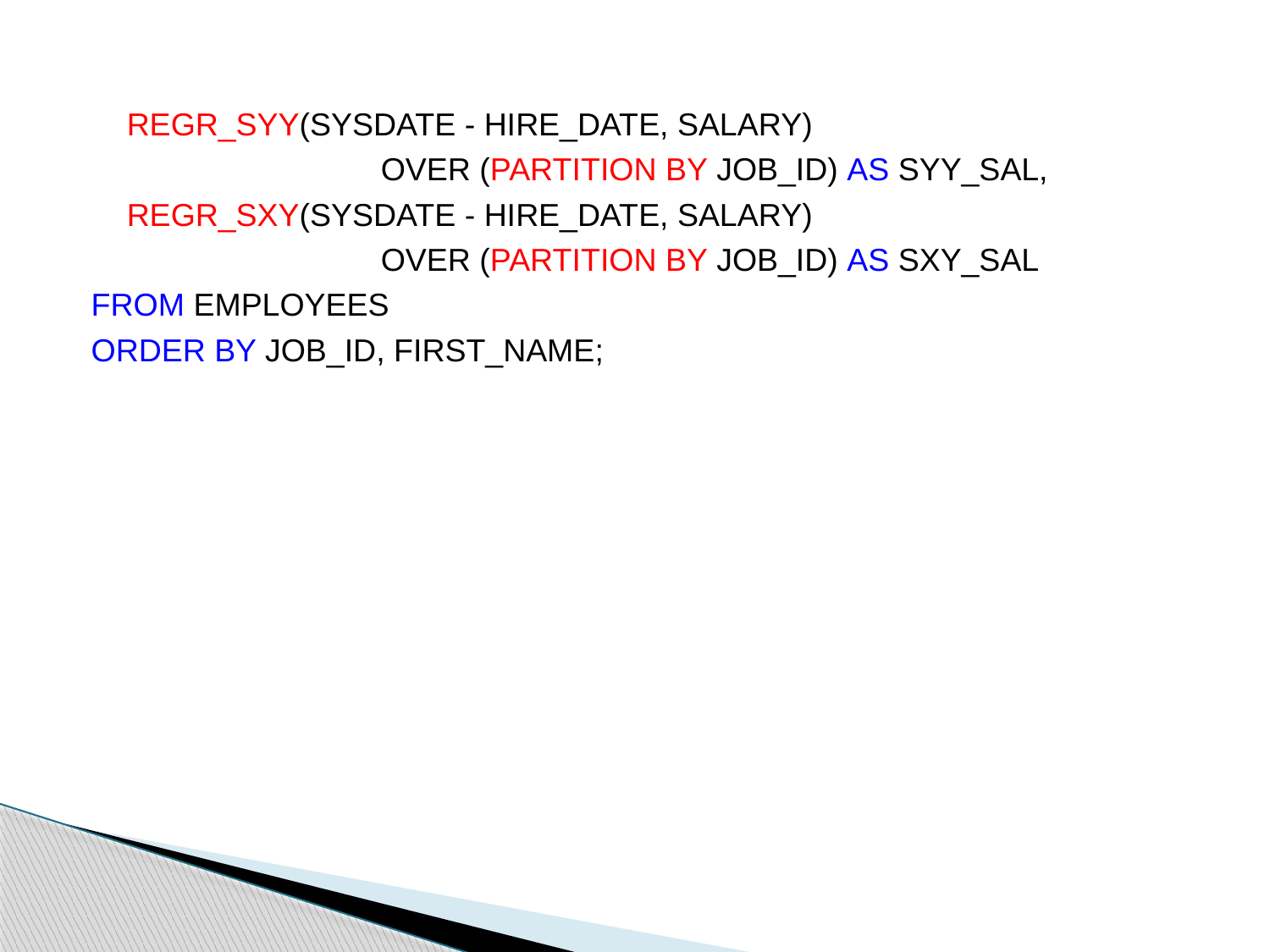

REGR_SYY(SYSDATE - HIRE_DATE, SALARY)
			OVER (PARTITION BY JOB_ID) AS SYY_SAL,
	REGR_SXY(SYSDATE - HIRE_DATE, SALARY)
			OVER (PARTITION BY JOB_ID) AS SXY_SAL
FROM EMPLOYEES
ORDER BY JOB_ID, FIRST_NAME;